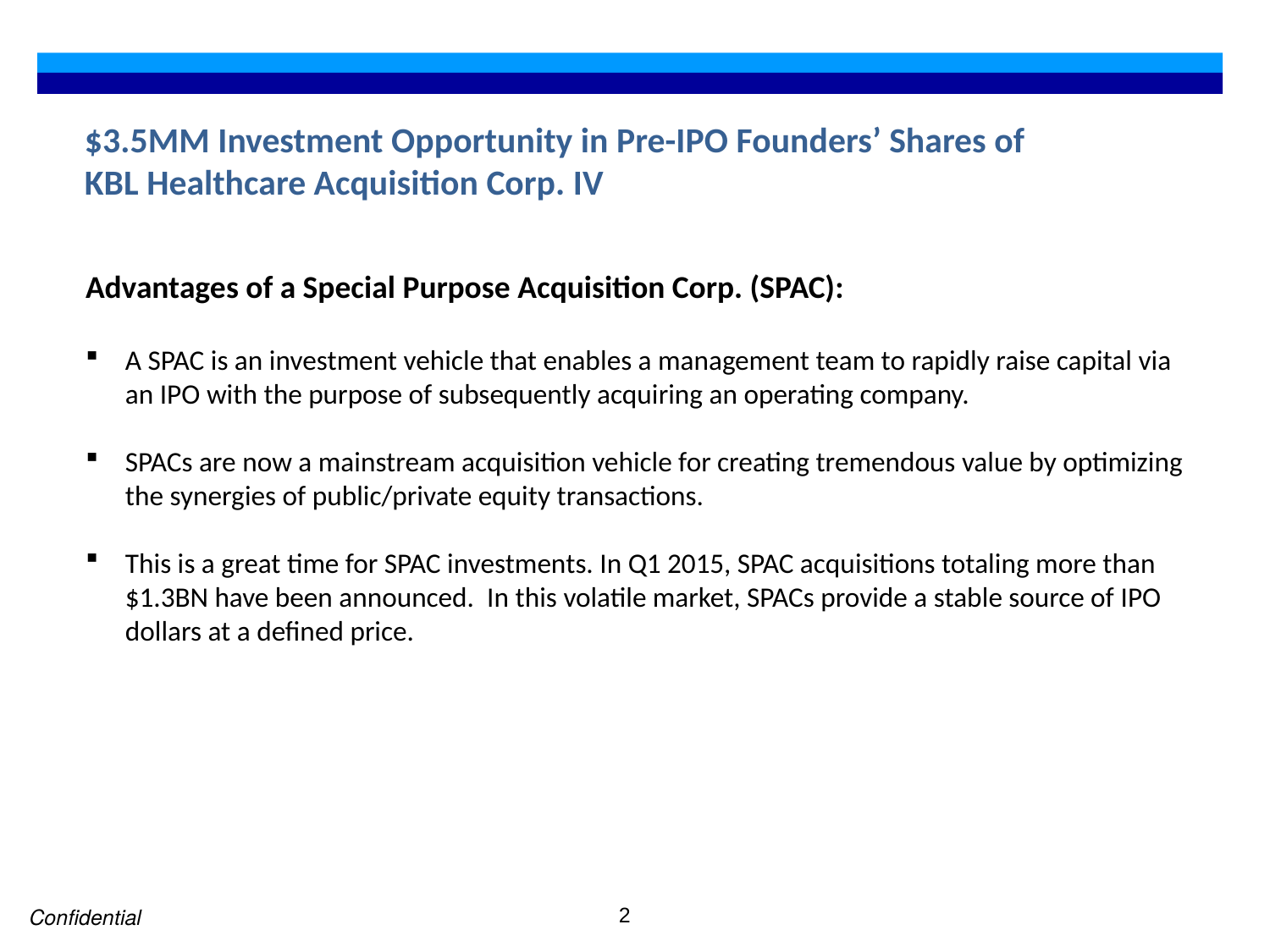

# $3.5MM Investment Opportunity in Pre-IPO Founders’ Shares of KBL Healthcare Acquisition Corp. IV
Advantages of a Special Purpose Acquisition Corp. (SPAC):

A SPAC is an investment vehicle that enables a management team to rapidly raise capital via an IPO with the purpose of subsequently acquiring an operating company.

SPACs are now a mainstream acquisition vehicle for creating tremendous value by optimizing the synergies of public/private equity transactions.

This is a great time for SPAC investments. In Q1 2015, SPAC acquisitions totaling more than $1.3BN have been announced.  In this volatile market, SPACs provide a stable source of IPO dollars at a defined price.

2
Confidential